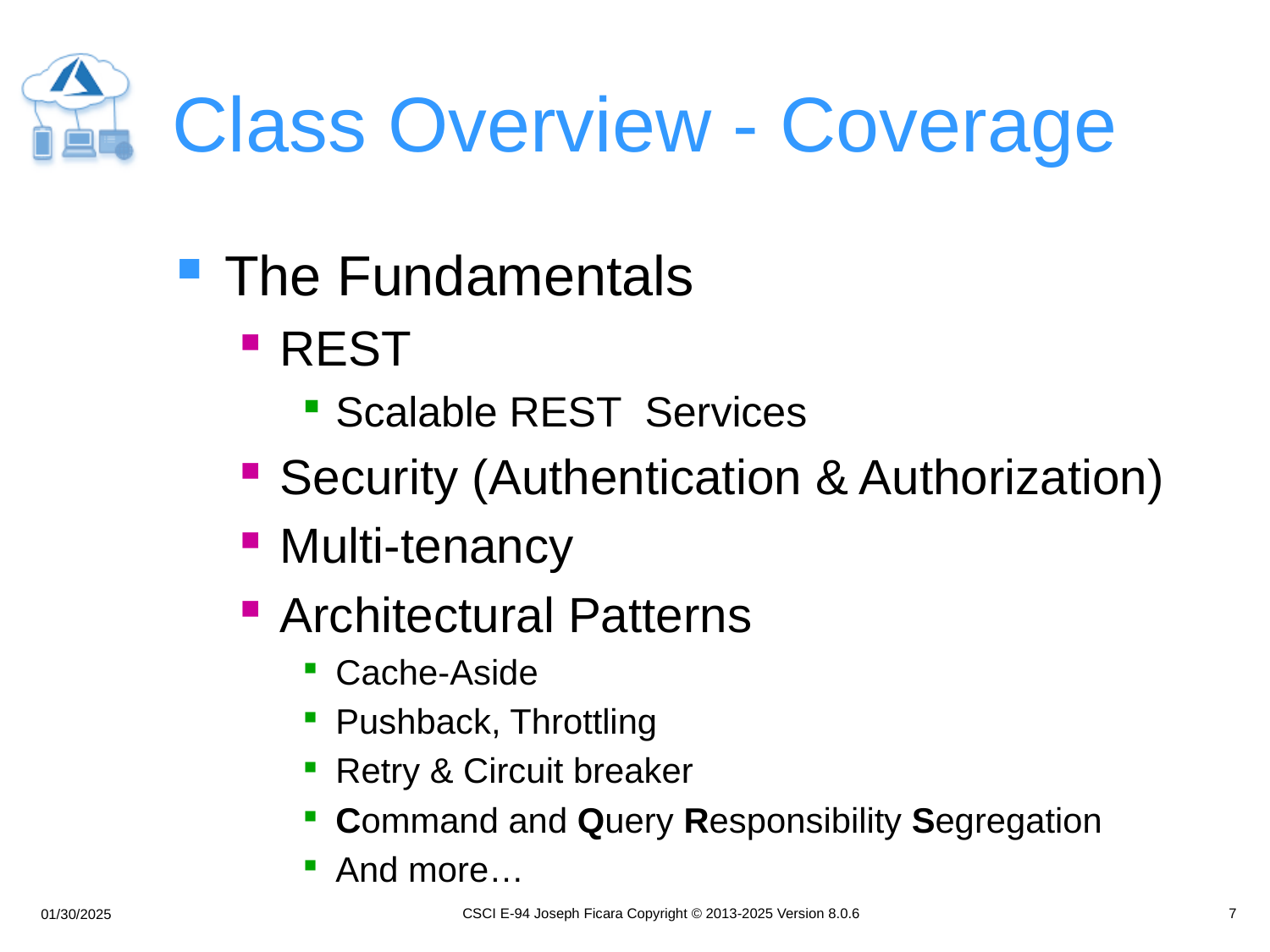

# Class Overview - Coverage
The Fundamentals
REST
Scalable REST  Services
Security (Authentication & Authorization)
Multi-tenancy
Architectural Patterns
Cache-Aside
Pushback, Throttling
Retry & Circuit breaker
Command and Query Responsibility Segregation
And more…
CSCI E-94 Joseph Ficara Copyright © 2013-2025 Version 8.0.6
7
01/30/2025